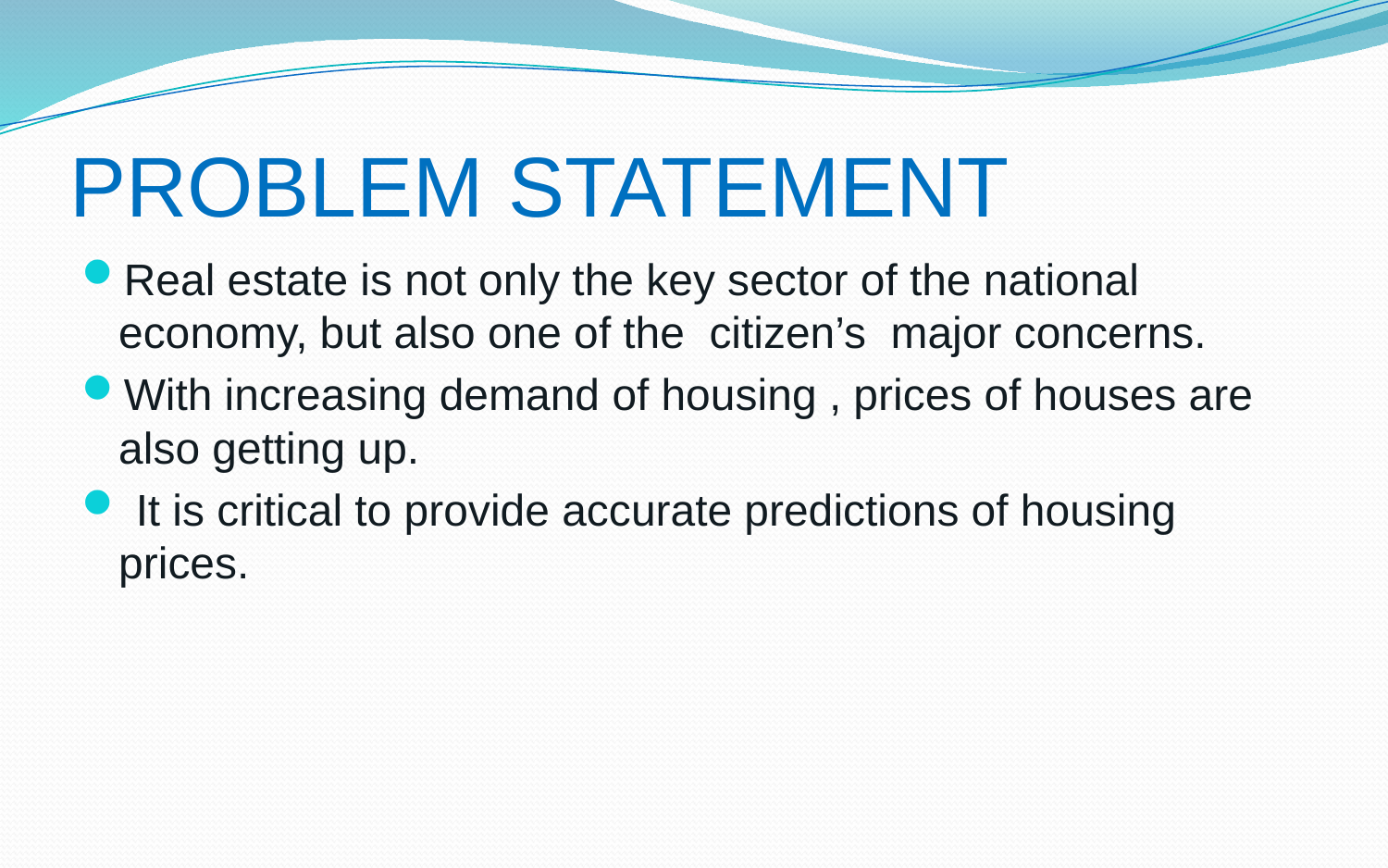

# PROBLEM STATEMENT
Real estate is not only the key sector of the national economy, but also one of the  citizen’s  major concerns.
With increasing demand of housing , prices of houses are also getting up.
 It is critical to provide accurate predictions of housing prices.